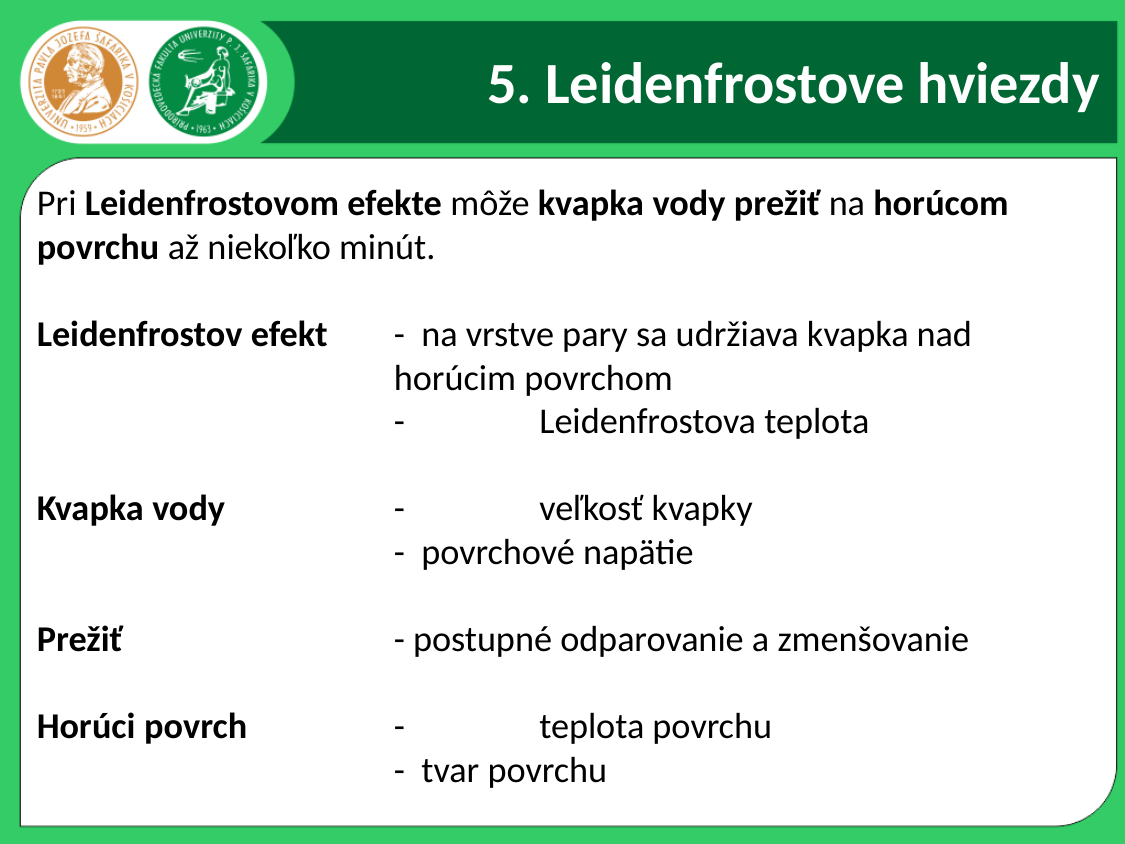

# 5. Leidenfrostove hviezdy
Pri Leidenfrostovom efekte môže kvapka vody prežiť na horúcom povrchu až niekoľko minút.

Leidenfrostov efekt	-  na vrstve pary sa udržiava kvapka nad horúcim povrchom
	-	Leidenfrostova teplota

Kvapka vody	-	veľkosť kvapky
	-  povrchové napätie

Prežiť	- postupné odparovanie a zmenšovanie

Horúci povrch	-	teplota povrchu
	-  tvar povrchu